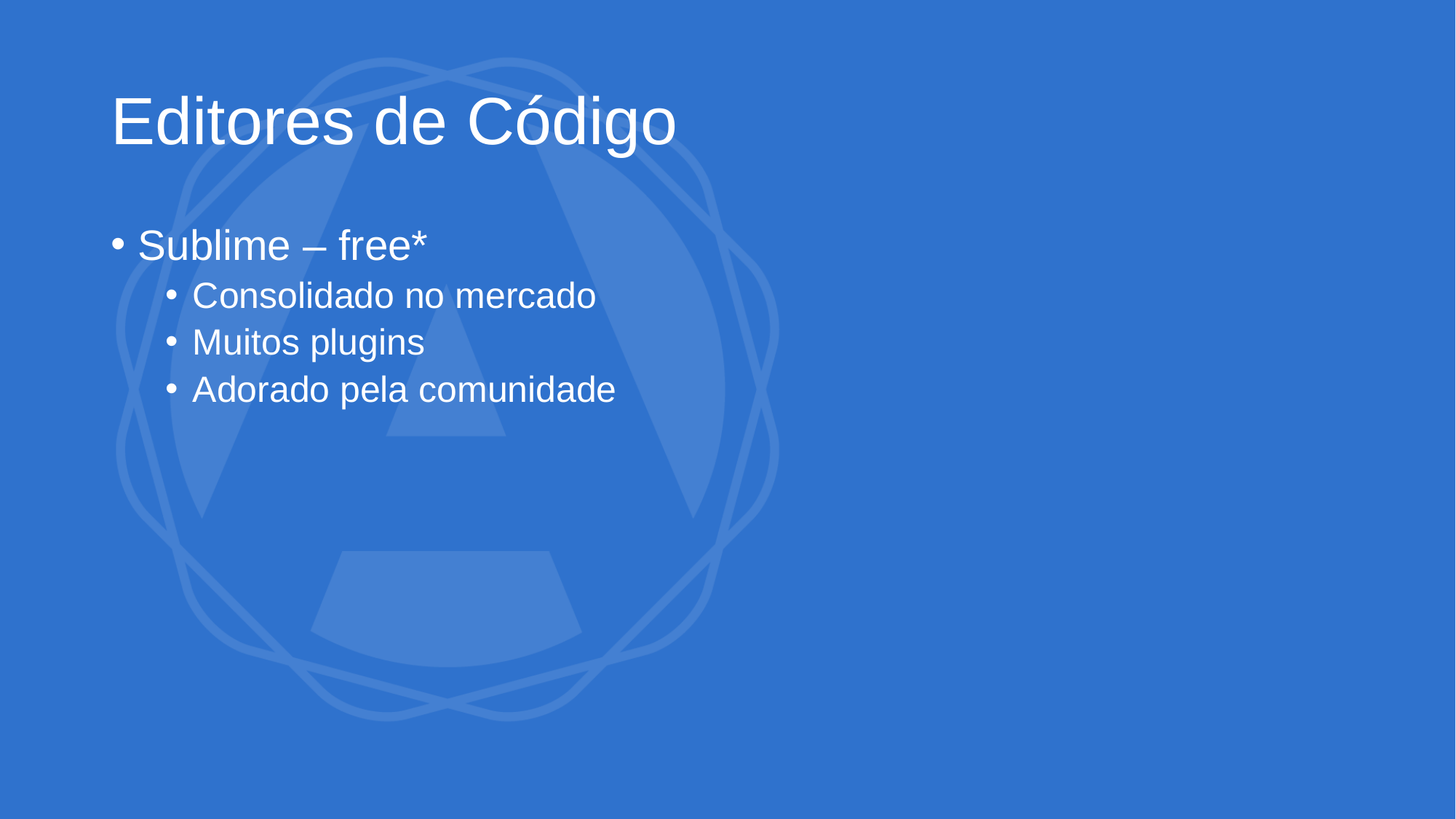

# Editores de Código
Sublime – free*
Consolidado no mercado
Muitos plugins
Adorado pela comunidade